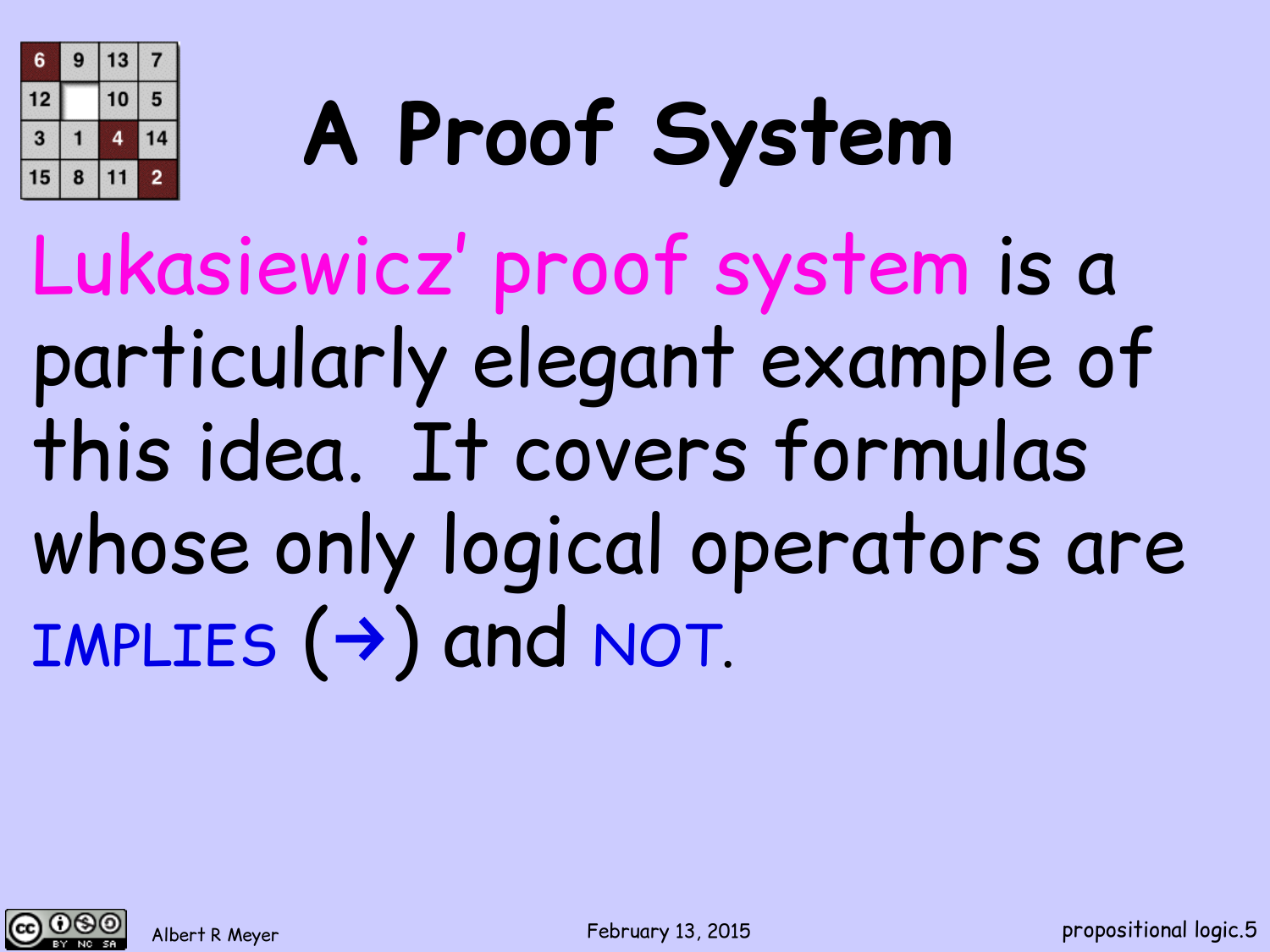

# A Proof System
Lukasiewicz’ proof system is a particularly elegant example of this idea.  It covers formulas whose only logical operators are IMPLIES (→) and NOT.
propositional logic.5